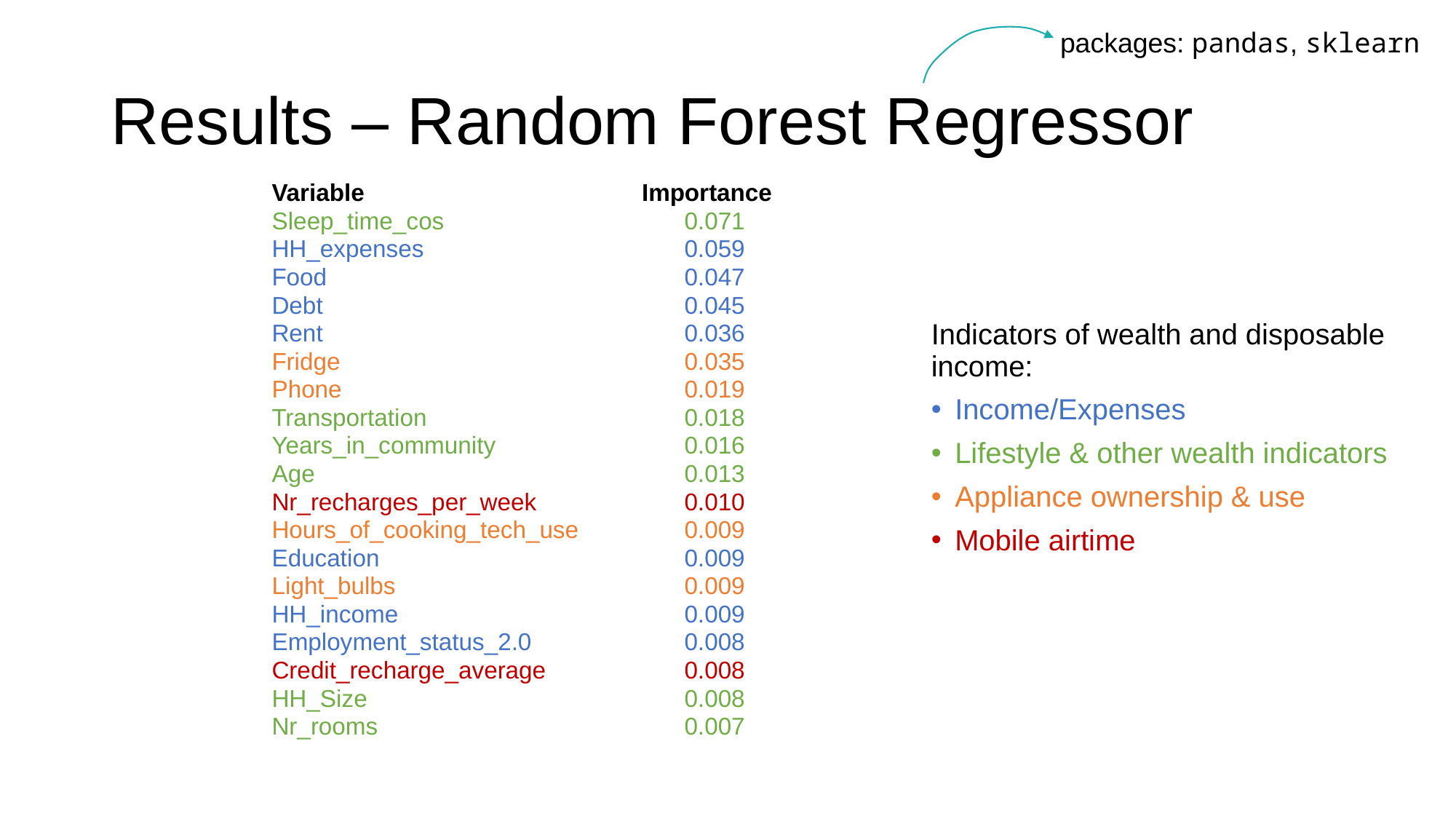

packages: pandas, sklearn

# Results – Random Forest Regressor
| Variable | Importance |
| --- | --- |
| Sleep\_time\_cos | 0.071 |
| HH\_expenses | 0.059 |
| Food | 0.047 |
| Debt | 0.045 |
| Rent | 0.036 |
| Fridge | 0.035 |
| Phone | 0.019 |
| Transportation | 0.018 |
| Years\_in\_community | 0.016 |
| Age | 0.013 |
| Nr\_recharges\_per\_week | 0.010 |
| Hours\_of\_cooking\_tech\_use | 0.009 |
| Education | 0.009 |
| Light\_bulbs | 0.009 |
| HH\_income | 0.009 |
| Employment\_status\_2.0 | 0.008 |
| Credit\_recharge\_average | 0.008 |
| HH\_Size | 0.008 |
| Nr\_rooms | 0.007 |
Indicators of wealth and disposable income:
Income/Expenses
Lifestyle & other wealth indicators
Appliance ownership & use
Mobile airtime